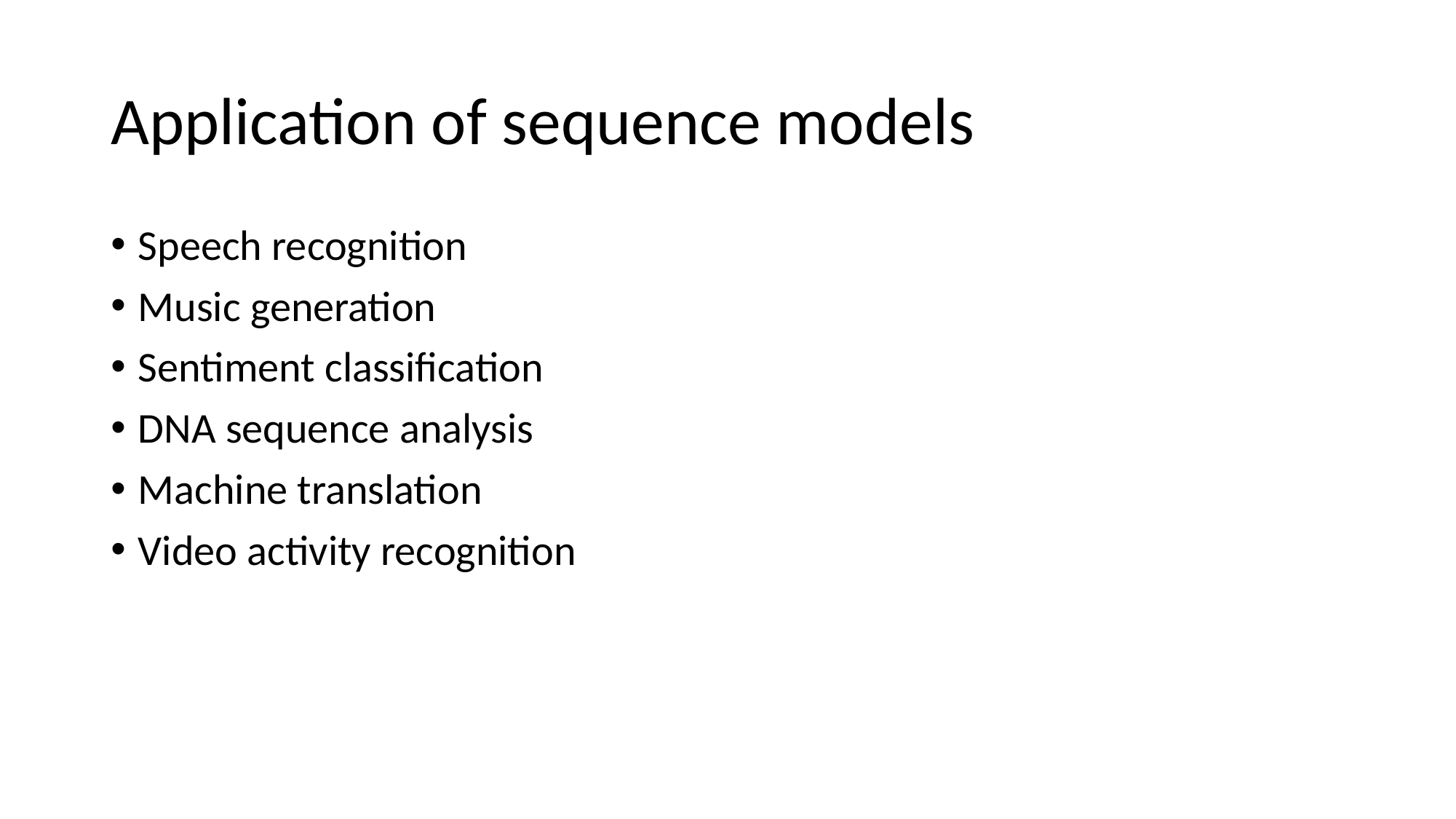

# Application of sequence models
Speech recognition
Music generation
Sentiment classification
DNA sequence analysis
Machine translation
Video activity recognition